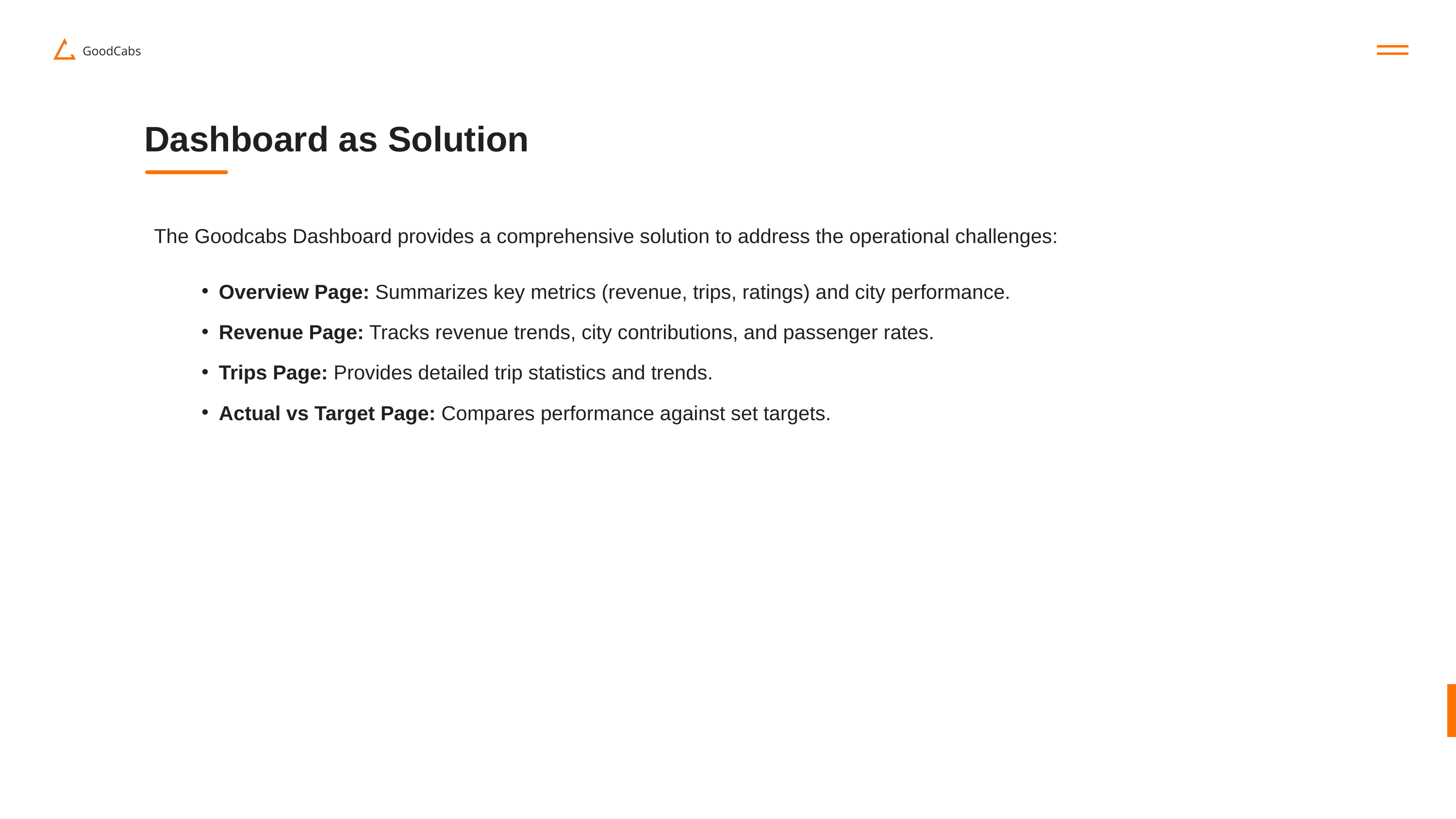

GoodCabs

Dashboard as Solution

The Goodcabs Dashboard provides a comprehensive solution to address the operational challenges:
Overview Page: Summarizes key metrics (revenue, trips, ratings) and city performance.
Revenue Page: Tracks revenue trends, city contributions, and passenger rates.
Trips Page: Provides detailed trip statistics and trends.
Actual vs Target Page: Compares performance against set targets.